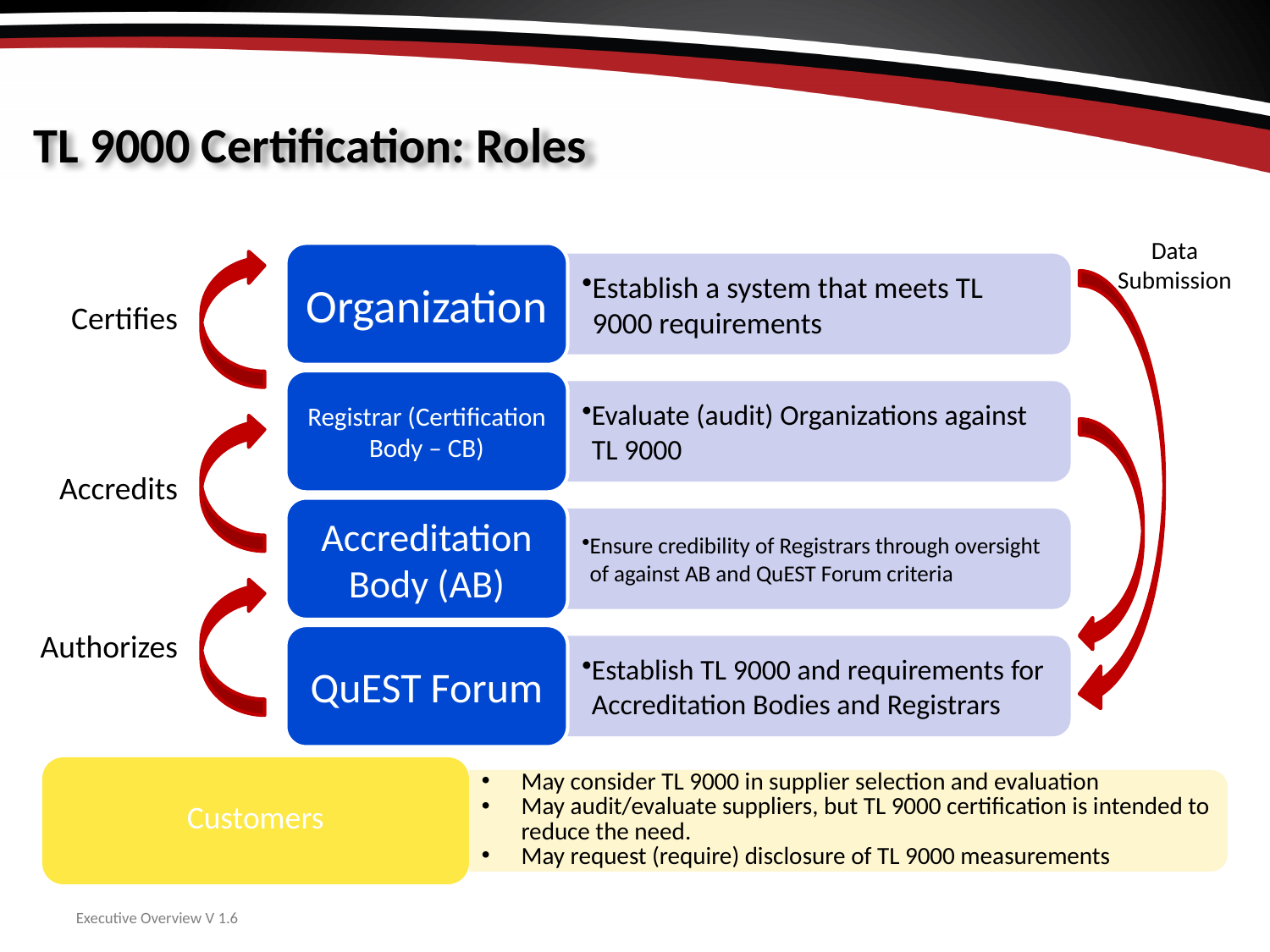

# TL 9000 Certification: Roles
Data Submission
Organization
Establish a system that meets TL 9000 requirements
Registrar (Certification Body – CB)
Evaluate (audit) Organizations against
TL 9000
Accreditation Body (AB)
Ensure credibility of Registrars through oversight of against AB and QuEST Forum criteria
QuEST Forum
Establish TL 9000 and requirements for Accreditation Bodies and Registrars

Certifies

Accredits

Authorizes
Customers
May consider TL 9000 in supplier selection and evaluation
May audit/evaluate suppliers, but TL 9000 certification is intended to reduce the need.
May request (require) disclosure of TL 9000 measurements